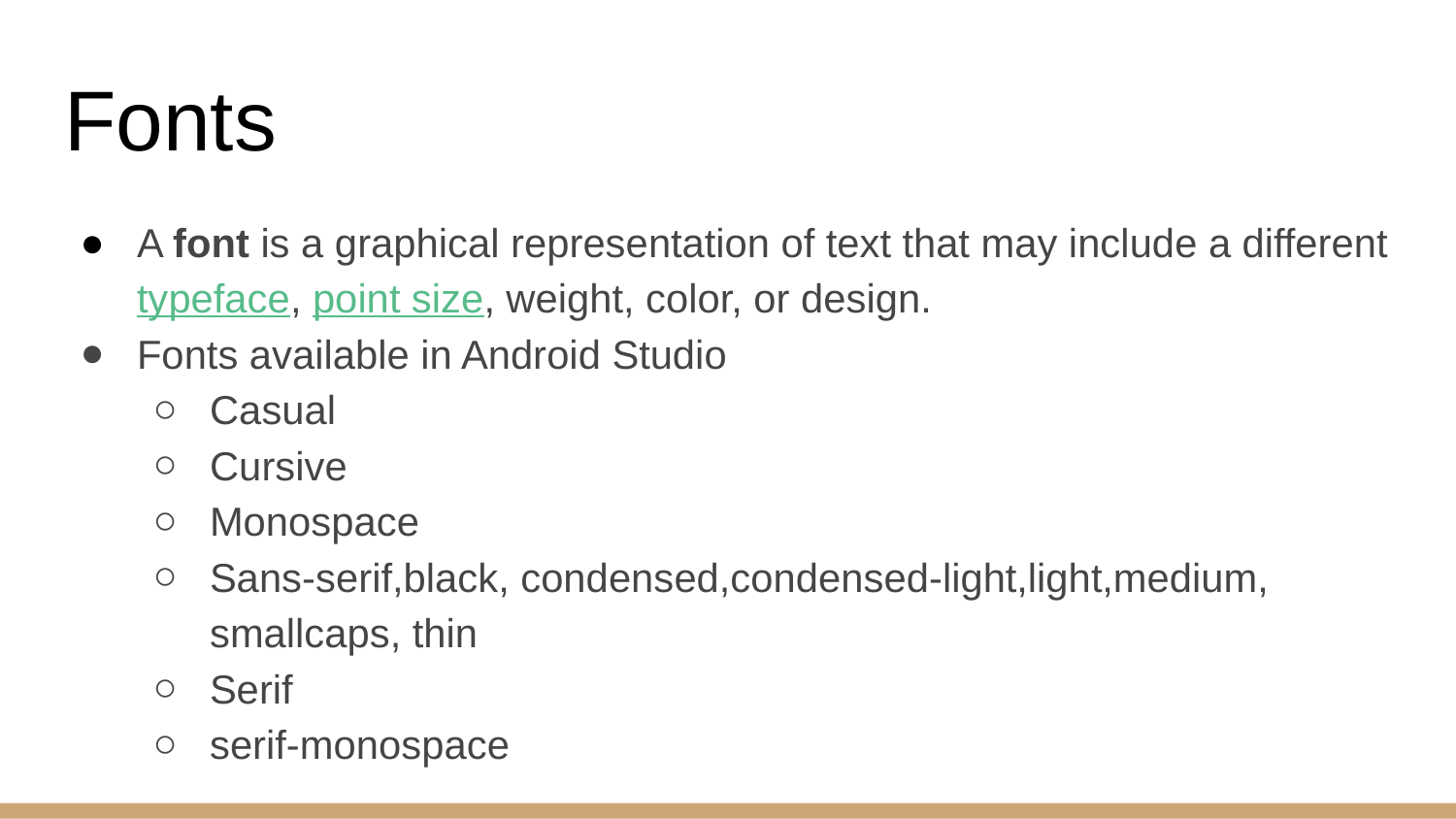

# Fonts
A font is a graphical representation of text that may include a different typeface, point size, weight, color, or design.
Fonts available in Android Studio
Casual
Cursive
Monospace
Sans-serif,black, condensed,condensed-light,light,medium, smallcaps, thin
Serif
serif-monospace